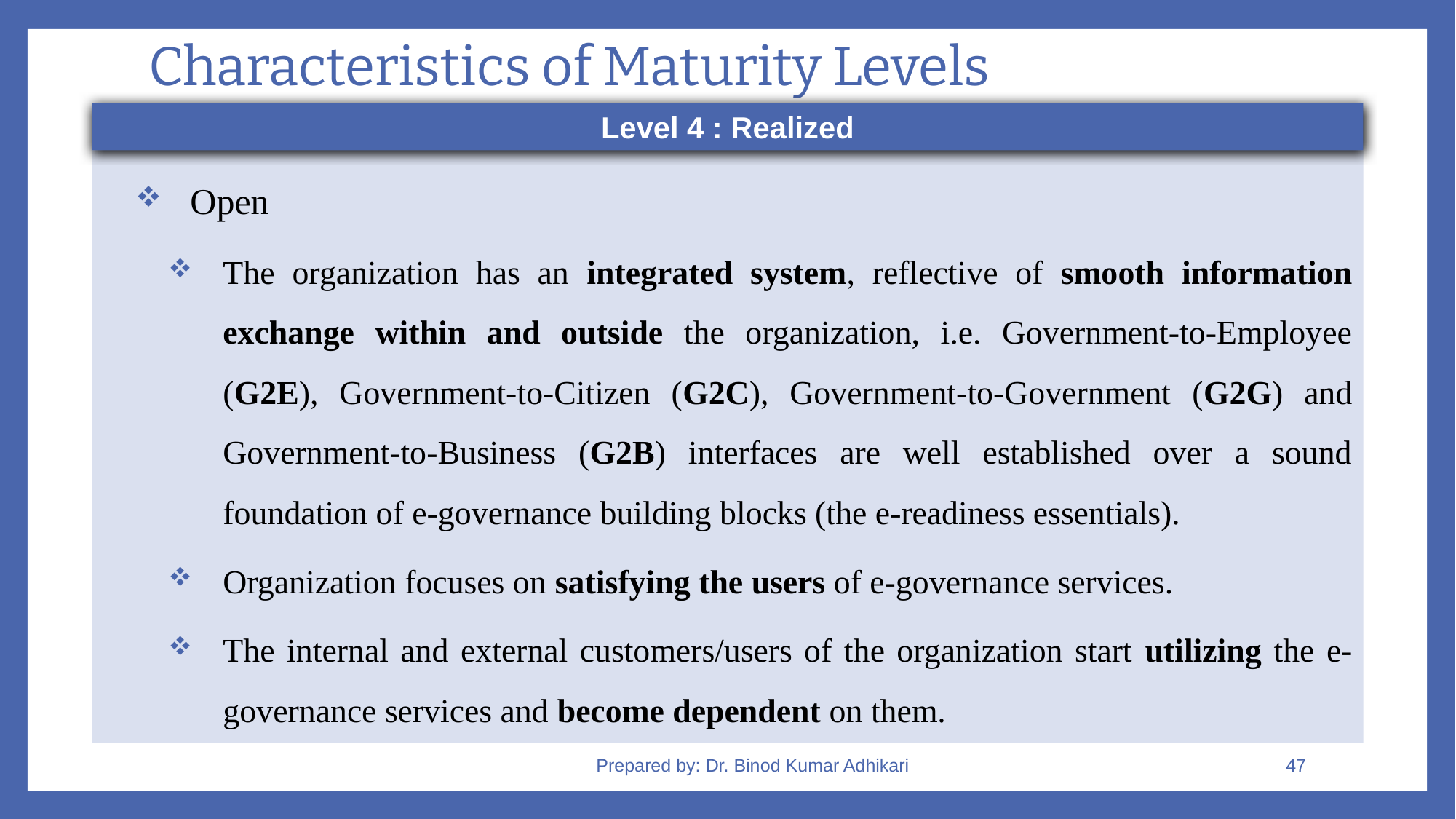

# Characteristics of Maturity Levels
Level 4 : Realized
Open
The organization has an integrated system, reflective of smooth information exchange within and outside the organization, i.e. Government-to-Employee (G2E), Government-to-Citizen (G2C), Government-to-Government (G2G) and Government-to-Business (G2B) interfaces are well established over a sound foundation of e-governance building blocks (the e-readiness essentials).
Organization focuses on satisfying the users of e-governance services.
The internal and external customers/users of the organization start utilizing the e-governance services and become dependent on them.
Prepared by: Dr. Binod Kumar Adhikari
47